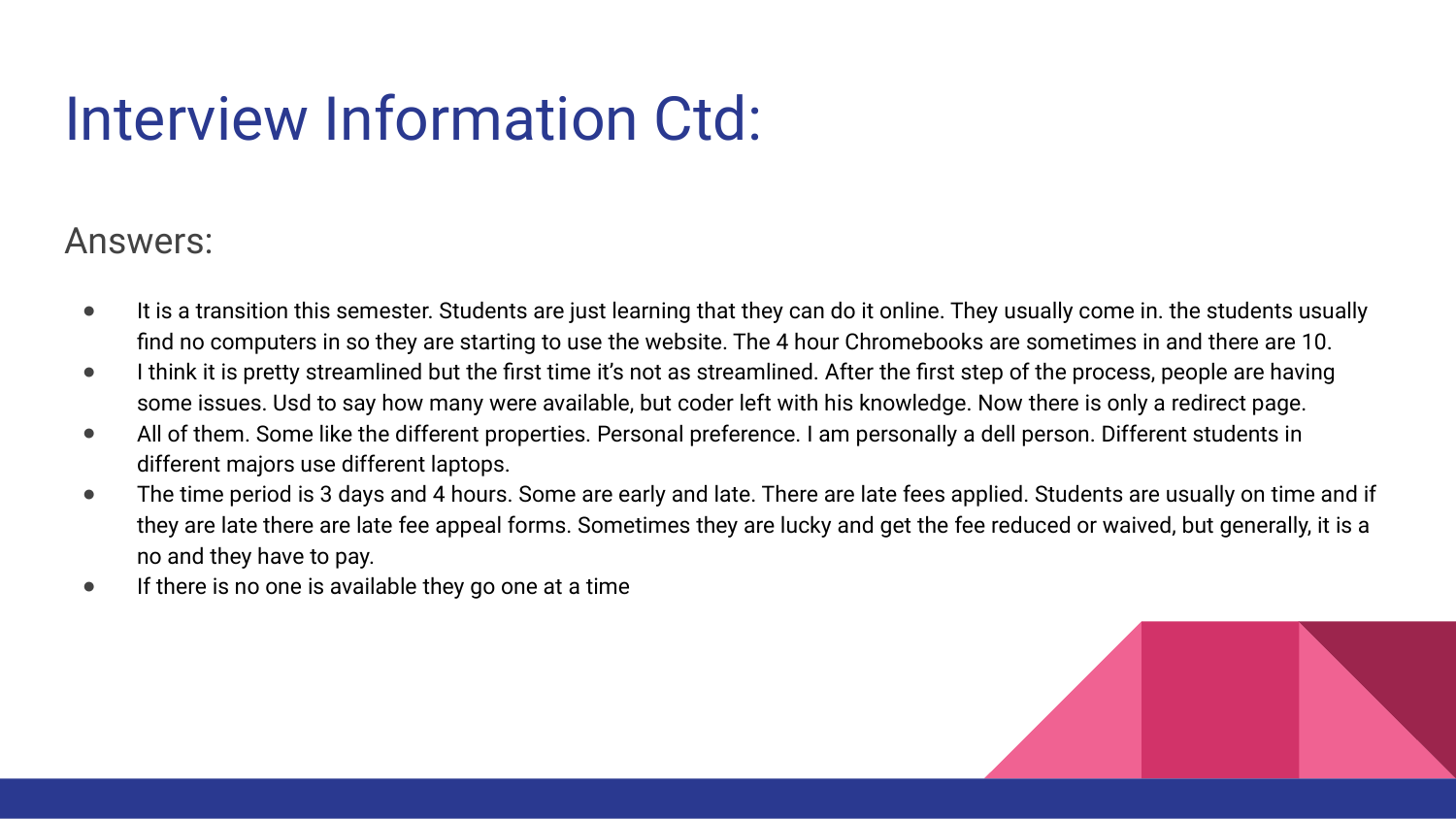

# Interview Information Ctd:
Answers:
It is a transition this semester. Students are just learning that they can do it online. They usually come in. the students usually find no computers in so they are starting to use the website. The 4 hour Chromebooks are sometimes in and there are 10.
I think it is pretty streamlined but the first time it’s not as streamlined. After the first step of the process, people are having some issues. Usd to say how many were available, but coder left with his knowledge. Now there is only a redirect page.
All of them. Some like the different properties. Personal preference. I am personally a dell person. Different students in different majors use different laptops.
The time period is 3 days and 4 hours. Some are early and late. There are late fees applied. Students are usually on time and if they are late there are late fee appeal forms. Sometimes they are lucky and get the fee reduced or waived, but generally, it is a no and they have to pay.
If there is no one is available they go one at a time